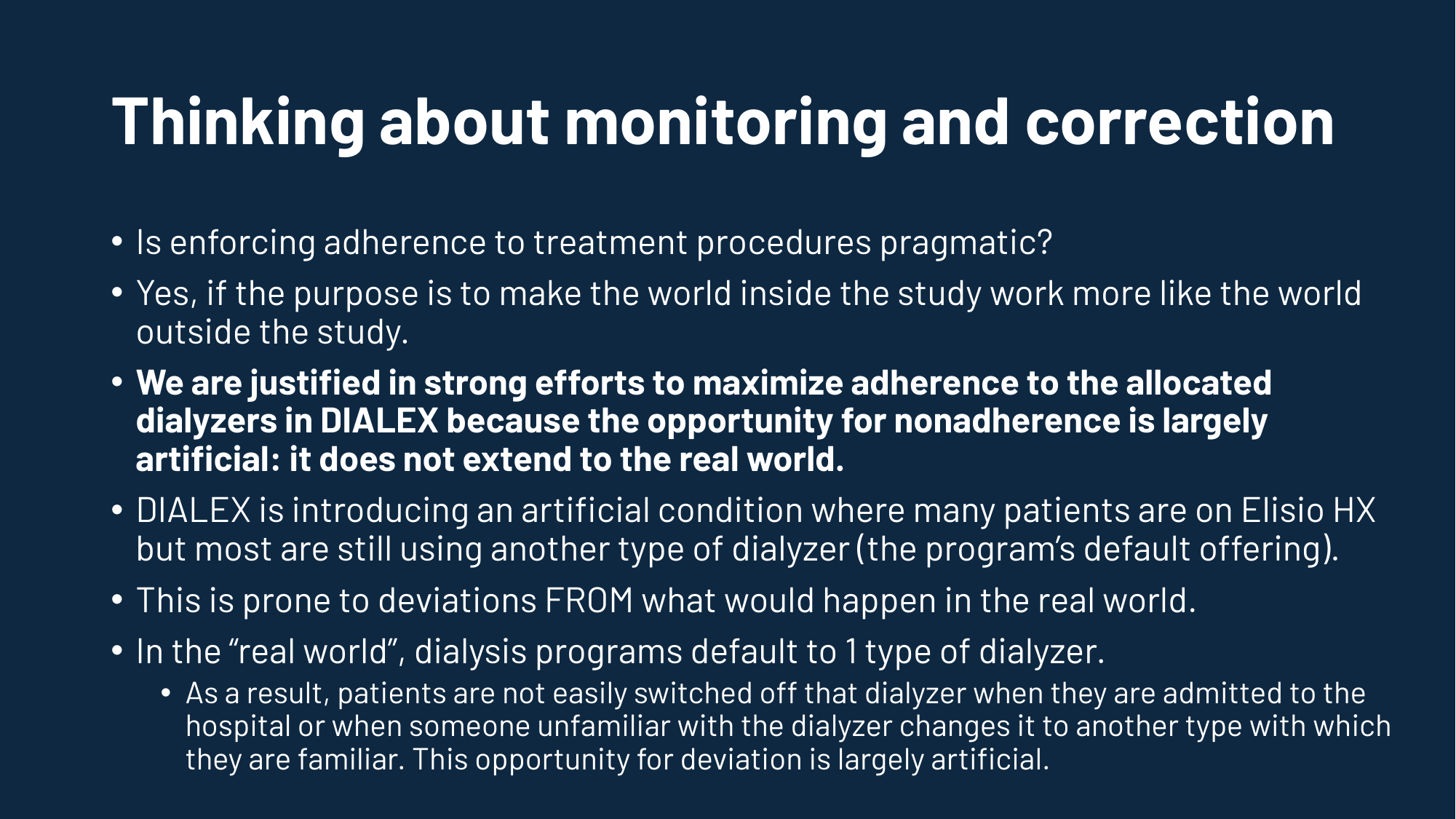

# Thinking about monitoring and correction
Is enforcing adherence to treatment procedures pragmatic?
Yes, if the purpose is to make the world inside the study work more like the world outside the study.
We are justified in strong efforts to maximize adherence to the allocated dialyzers in DIALEX because the opportunity for nonadherence is largely artificial: it does not extend to the real world.
DIALEX is introducing an artificial condition where many patients are on Elisio HX but most are still using another type of dialyzer (the program’s default offering).
This is prone to deviations FROM what would happen in the real world.
In the “real world”, dialysis programs default to 1 type of dialyzer.
As a result, patients are not easily switched off that dialyzer when they are admitted to the hospital or when someone unfamiliar with the dialyzer changes it to another type with which they are familiar. This opportunity for deviation is largely artificial.